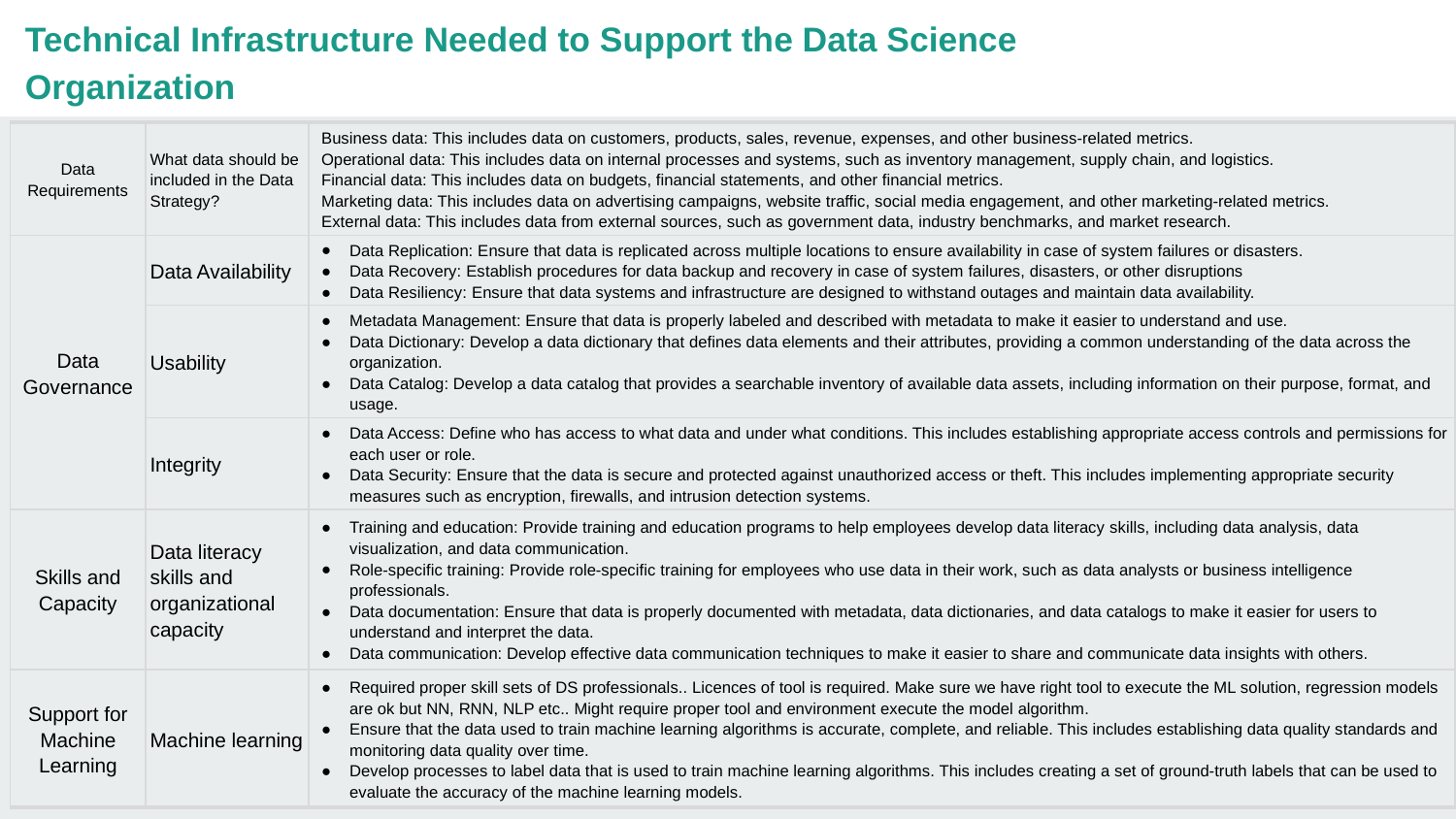

Technical Infrastructure Needed to Support the Data Science Organization
| Data Requirements | What data should be included in the Data Strategy? | Business data: This includes data on customers, products, sales, revenue, expenses, and other business-related metrics. Operational data: This includes data on internal processes and systems, such as inventory management, supply chain, and logistics. Financial data: This includes data on budgets, financial statements, and other financial metrics. Marketing data: This includes data on advertising campaigns, website traffic, social media engagement, and other marketing-related metrics. External data: This includes data from external sources, such as government data, industry benchmarks, and market research. |
| --- | --- | --- |
| Data Governance | Data Availability | Data Replication: Ensure that data is replicated across multiple locations to ensure availability in case of system failures or disasters. Data Recovery: Establish procedures for data backup and recovery in case of system failures, disasters, or other disruptions Data Resiliency: Ensure that data systems and infrastructure are designed to withstand outages and maintain data availability. |
|  | Usability | Metadata Management: Ensure that data is properly labeled and described with metadata to make it easier to understand and use. Data Dictionary: Develop a data dictionary that defines data elements and their attributes, providing a common understanding of the data across the organization. Data Catalog: Develop a data catalog that provides a searchable inventory of available data assets, including information on their purpose, format, and usage. |
|  | Integrity | Data Access: Define who has access to what data and under what conditions. This includes establishing appropriate access controls and permissions for each user or role. Data Security: Ensure that the data is secure and protected against unauthorized access or theft. This includes implementing appropriate security measures such as encryption, firewalls, and intrusion detection systems. |
| Skills and Capacity | Data literacy skills and organizational capacity | Training and education: Provide training and education programs to help employees develop data literacy skills, including data analysis, data visualization, and data communication. Role-specific training: Provide role-specific training for employees who use data in their work, such as data analysts or business intelligence professionals. Data documentation: Ensure that data is properly documented with metadata, data dictionaries, and data catalogs to make it easier for users to understand and interpret the data. Data communication: Develop effective data communication techniques to make it easier to share and communicate data insights with others. |
| Support for Machine Learning | Machine learning | Required proper skill sets of DS professionals.. Licences of tool is required. Make sure we have right tool to execute the ML solution, regression models are ok but NN, RNN, NLP etc.. Might require proper tool and environment execute the model algorithm. Ensure that the data used to train machine learning algorithms is accurate, complete, and reliable. This includes establishing data quality standards and monitoring data quality over time. Develop processes to label data that is used to train machine learning algorithms. This includes creating a set of ground-truth labels that can be used to evaluate the accuracy of the machine learning models. |